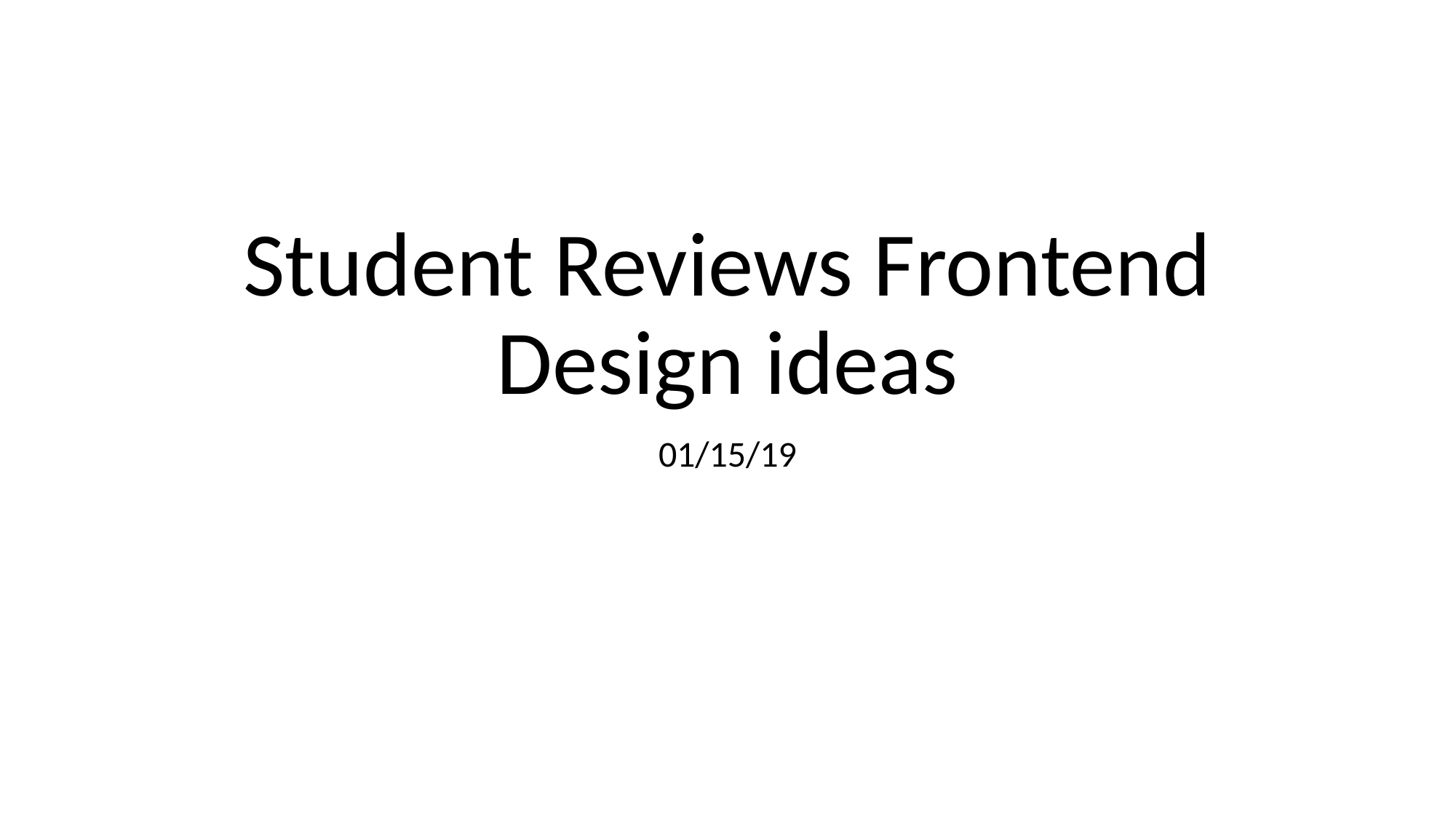

# Student Reviews Frontend Design ideas
01/15/19